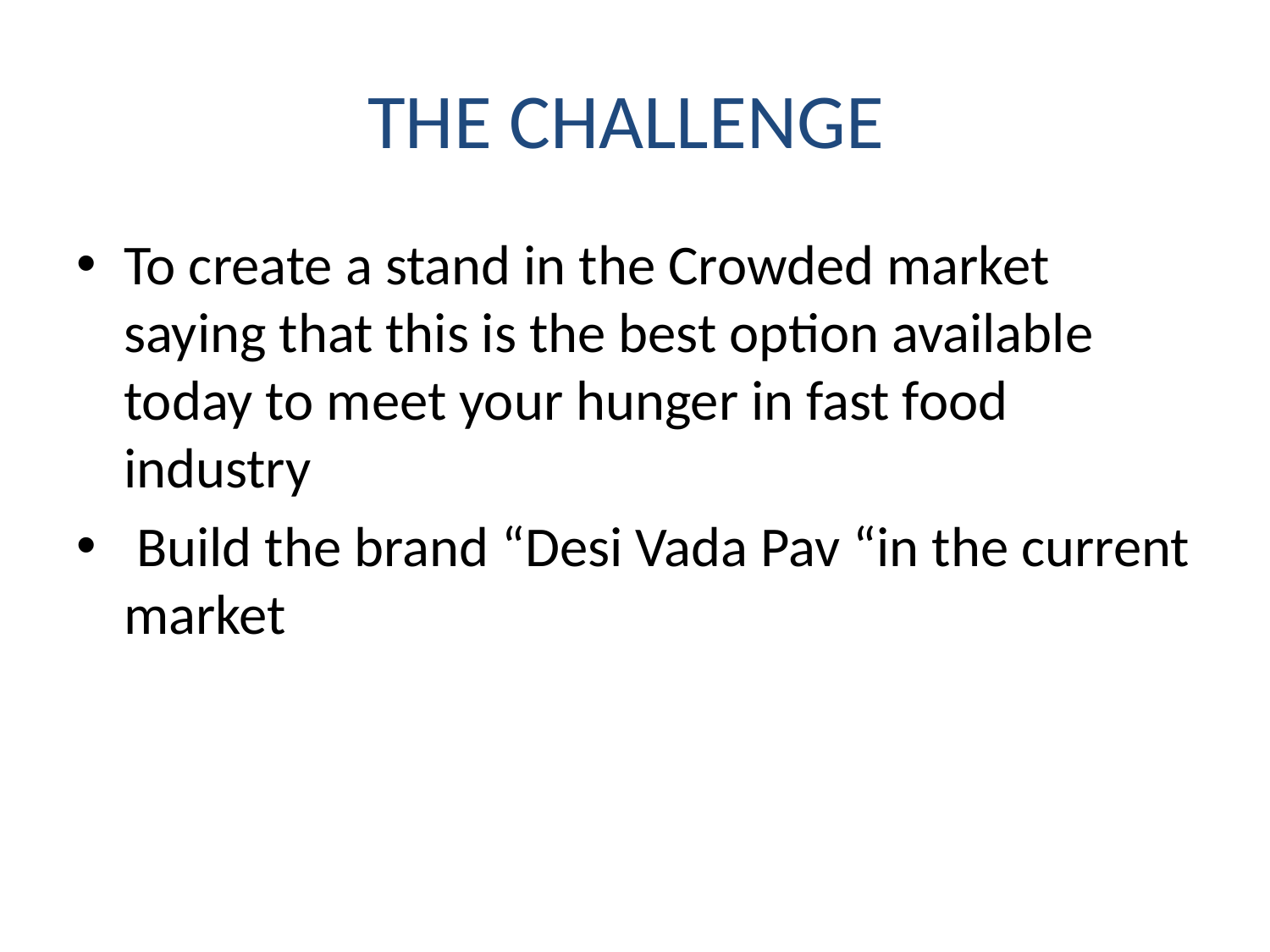

# THE CHALLENGE
To create a stand in the Crowded market saying that this is the best option available today to meet your hunger in fast food industry
 Build the brand “Desi Vada Pav “in the current market